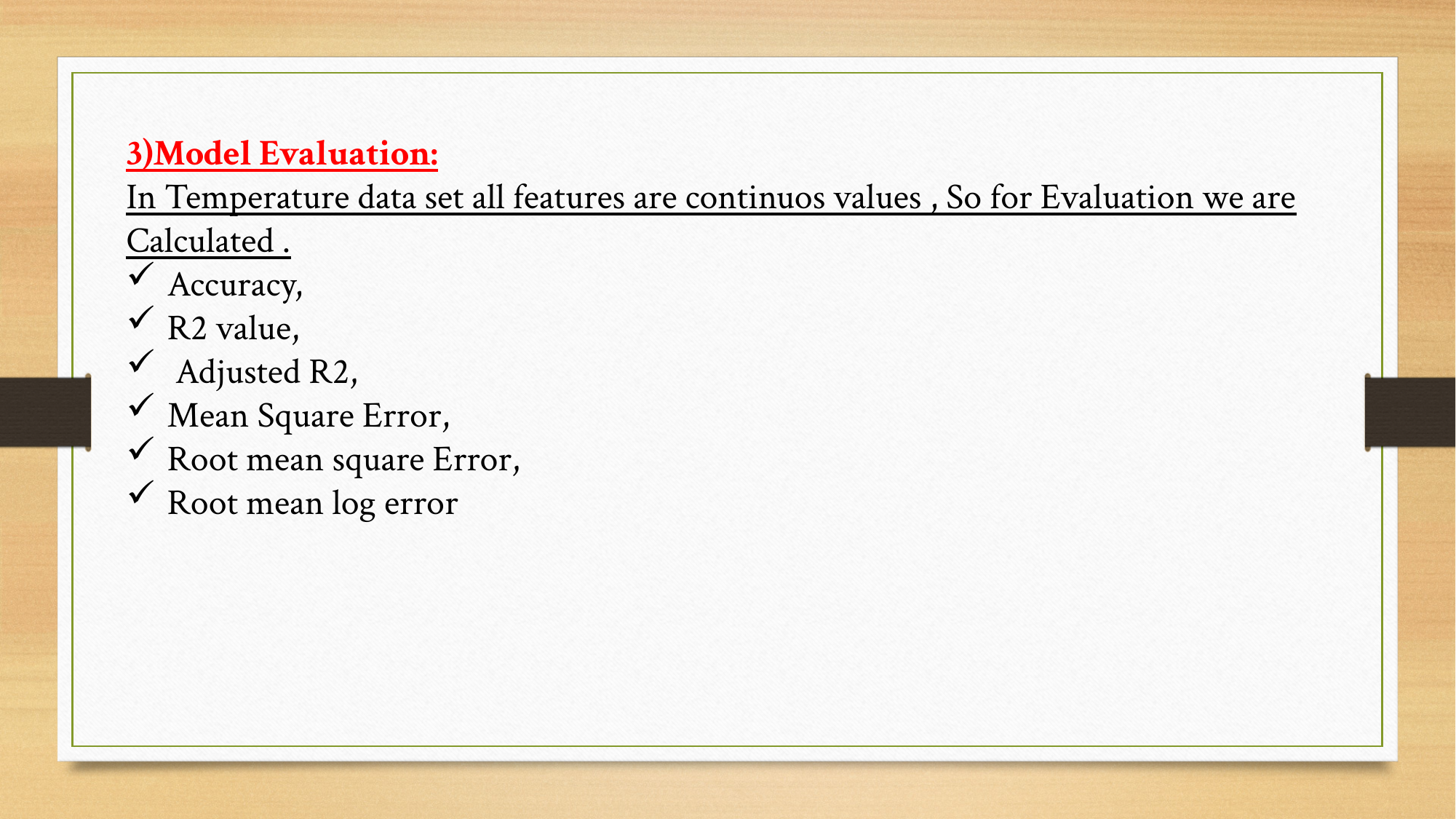

3)Model Evaluation:
In Temperature data set all features are continuos values , So for Evaluation we are Calculated .
Accuracy,
R2 value,
 Adjusted R2,
Mean Square Error,
Root mean square Error,
Root mean log error